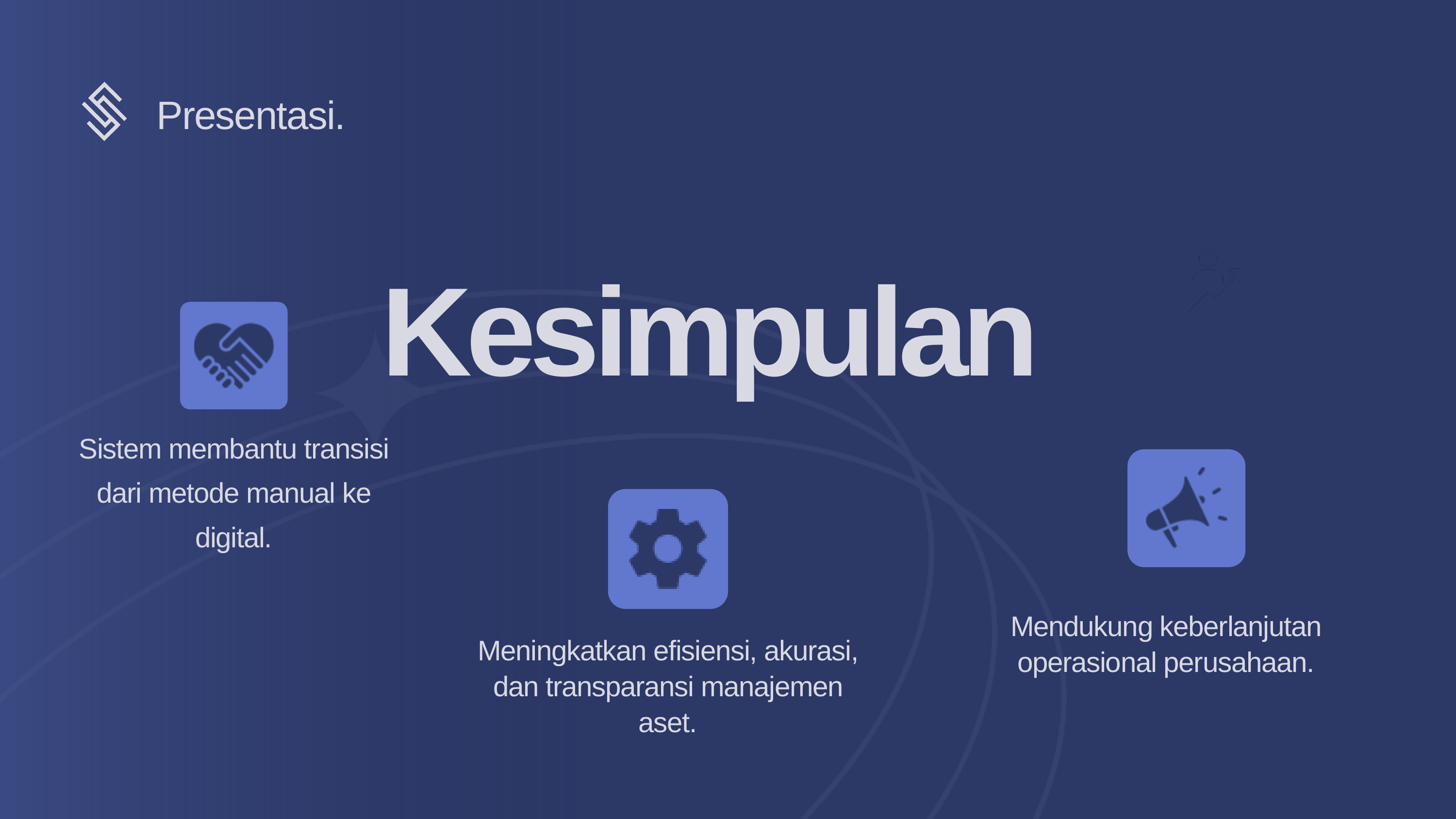

Presentasi.

Kesimpulan

Sistem membantu transisi dari metode manual ke digital.

Mendukung keberlanjutan operasional perusahaan.
Meningkatkan efisiensi, akurasi, dan transparansi manajemen aset.